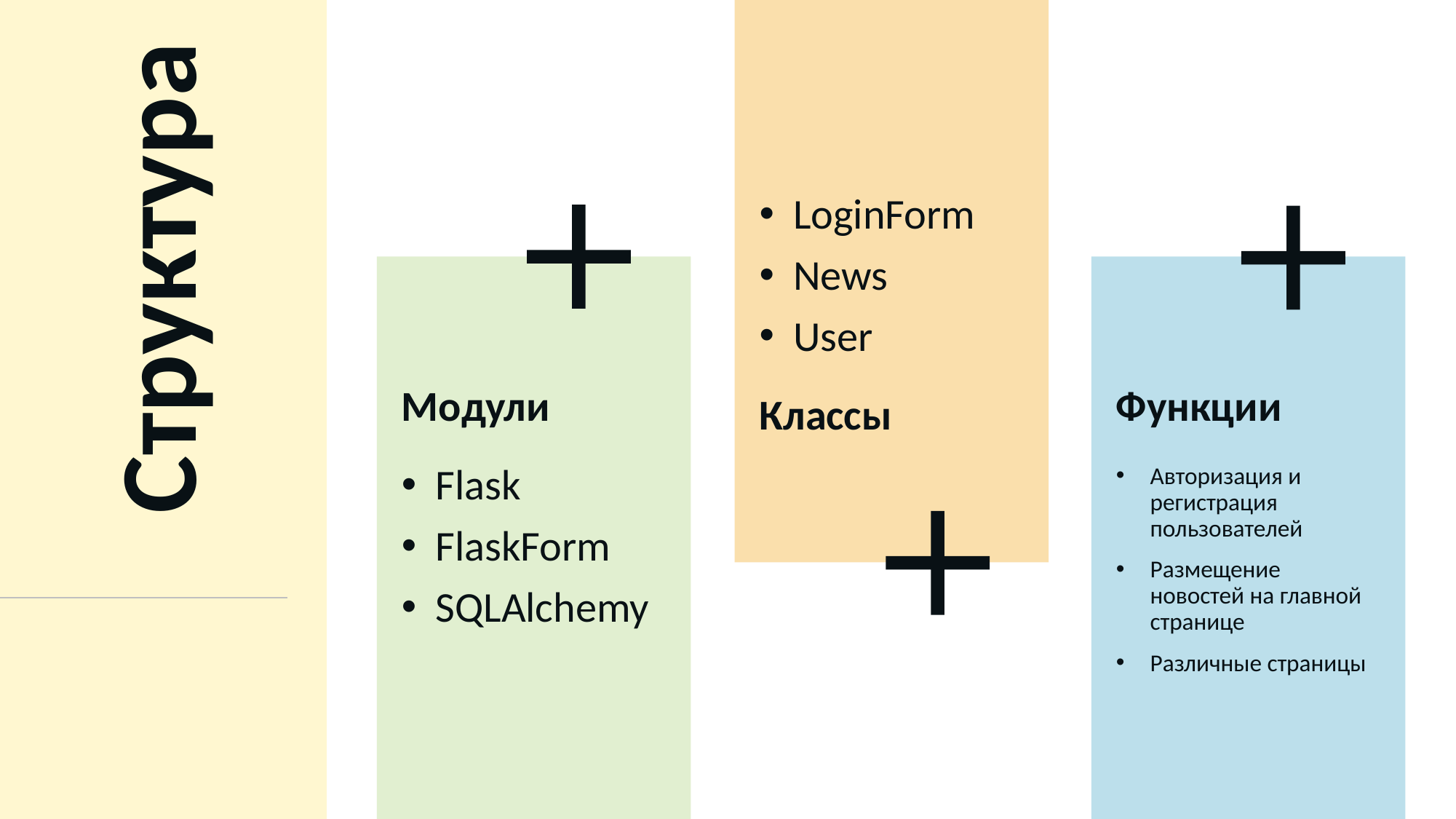

LoginForm
News
User
# Структура

Модули
Классы
Функции
Flask
FlaskForm
SQLAlchemy

Авторизация и регистрация пользователей
Размещение новостей на главной странице
Различные страницы